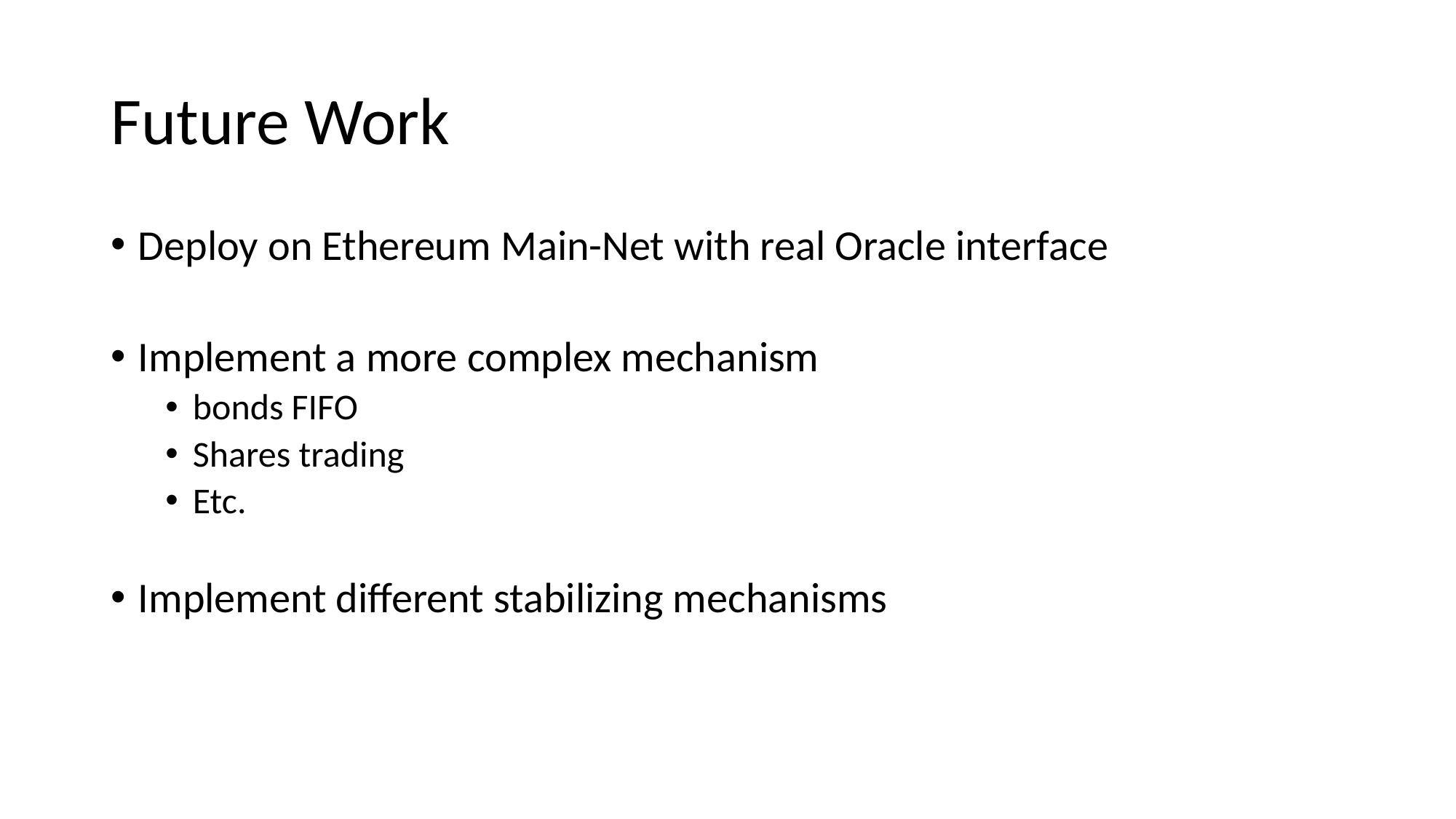

# Future Work
Deploy on Ethereum Main-Net with real Oracle interface
Implement a more complex mechanism
bonds FIFO
Shares trading
Etc.
Implement different stabilizing mechanisms